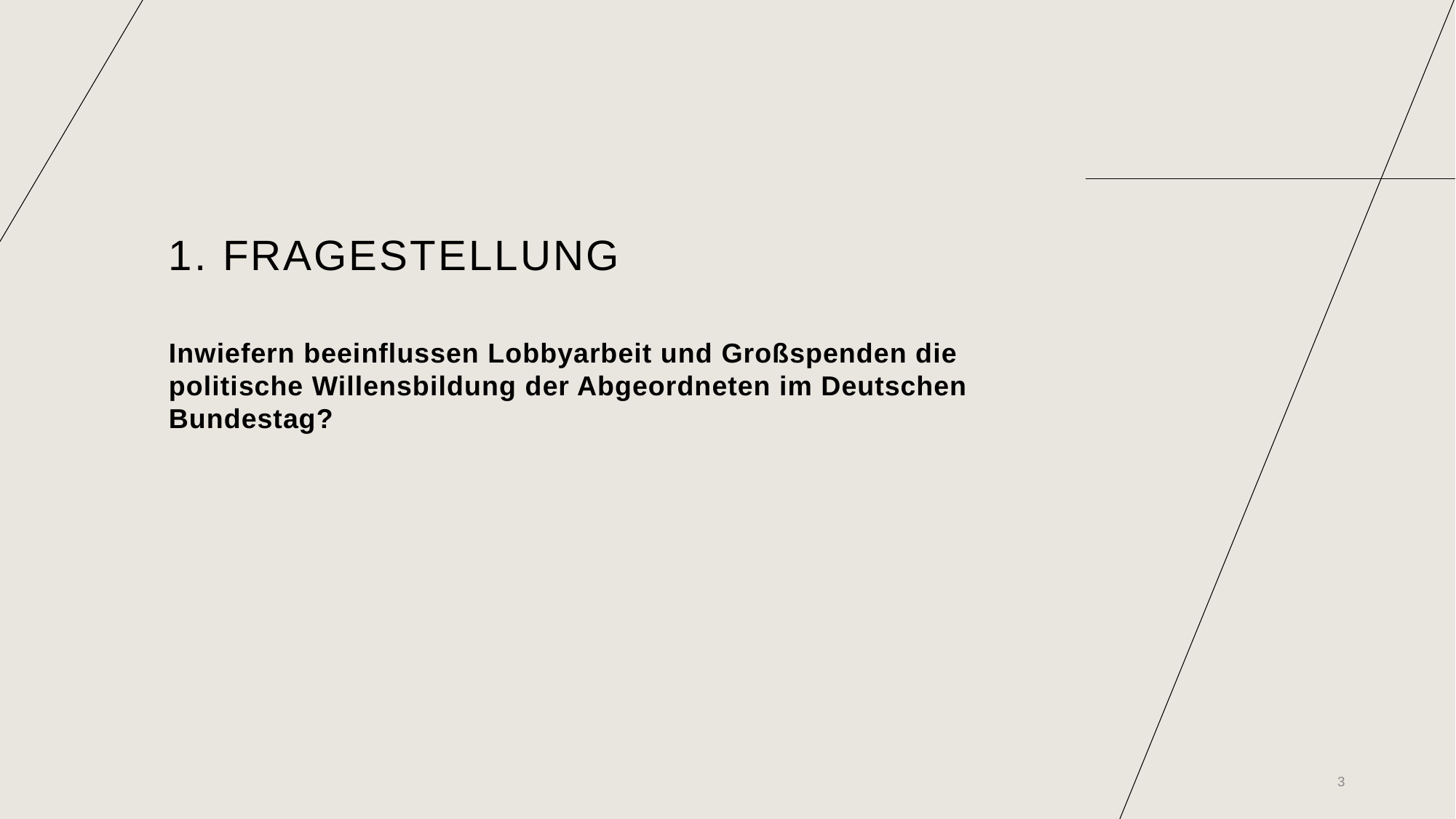

# 1. Fragestellung
Inwiefern beeinflussen Lobbyarbeit und Großspenden die politische Willensbildung der Abgeordneten im Deutschen Bundestag?
3